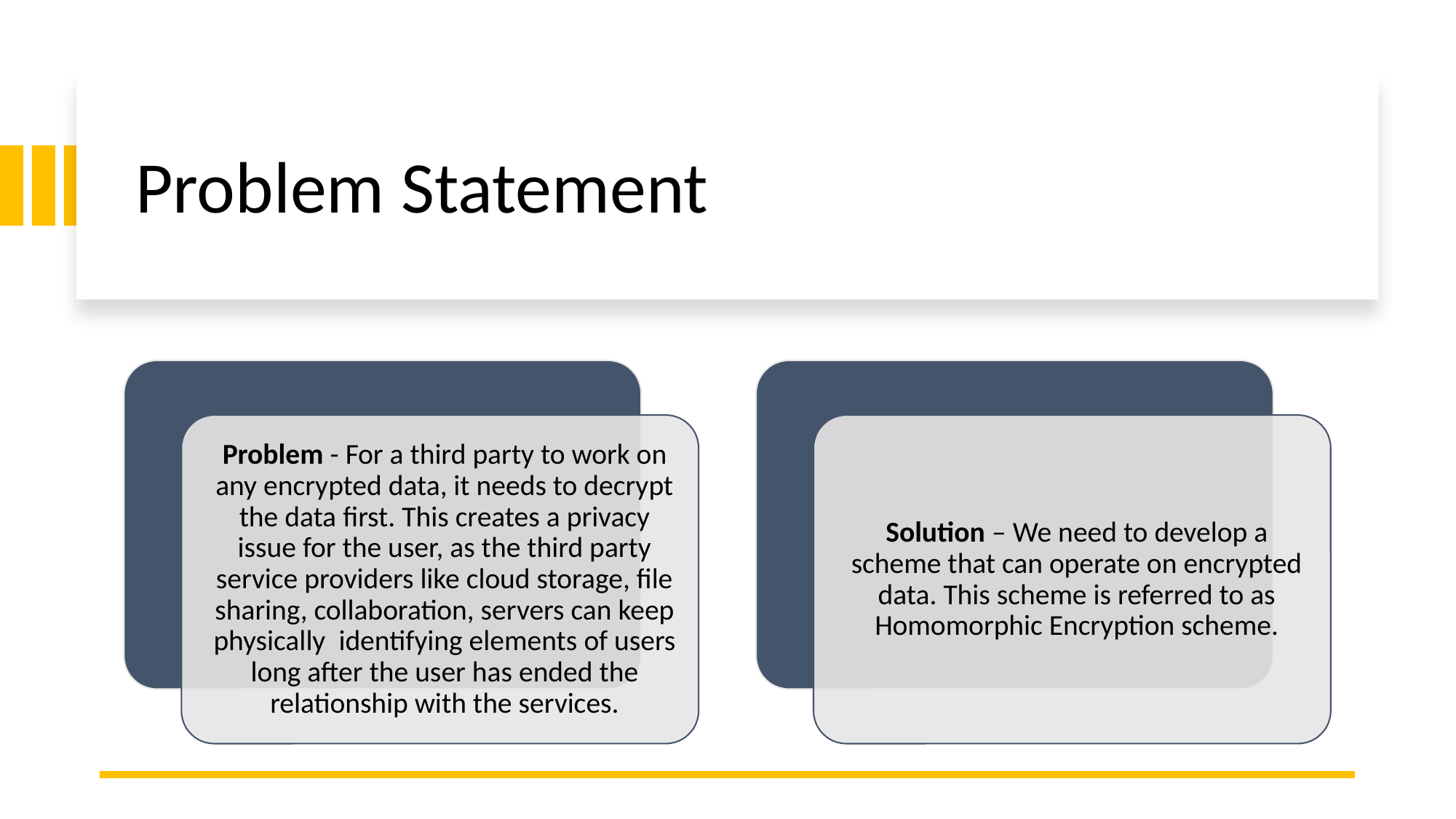

# Problem Statement

Problem - For a third party to work on any encrypted data, it needs to decrypt the data first. This creates a privacy issue for the user, as the third party service providers like cloud storage, file sharing, collaboration, servers can keep physically  identifying elements of users long after the user has ended the relationship with the services.
Solution – We need to develop a scheme that can operate on encrypted data. This scheme is referred to as Homomorphic Encryption scheme.